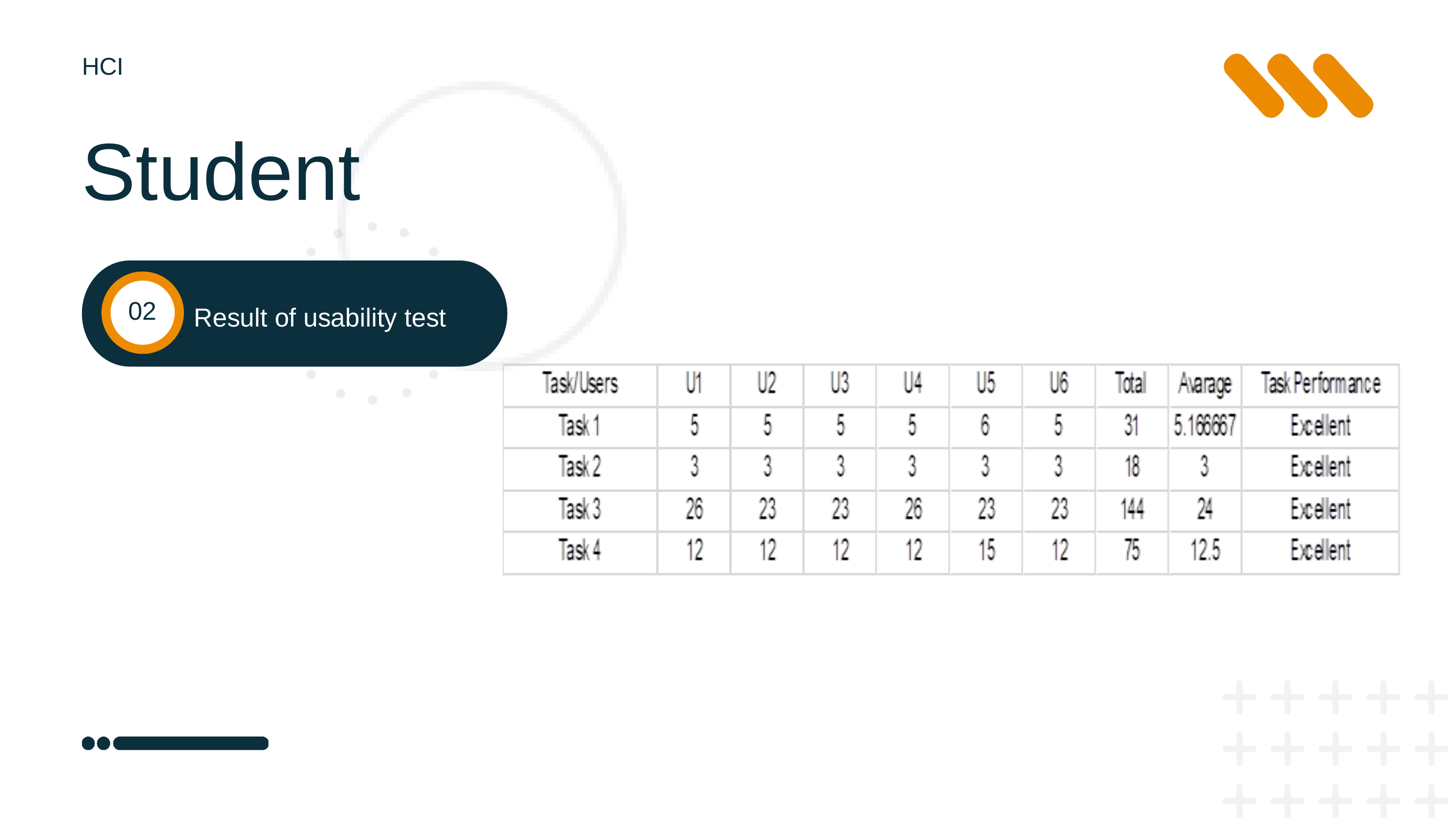

HCI

Student

Result of usability test
02